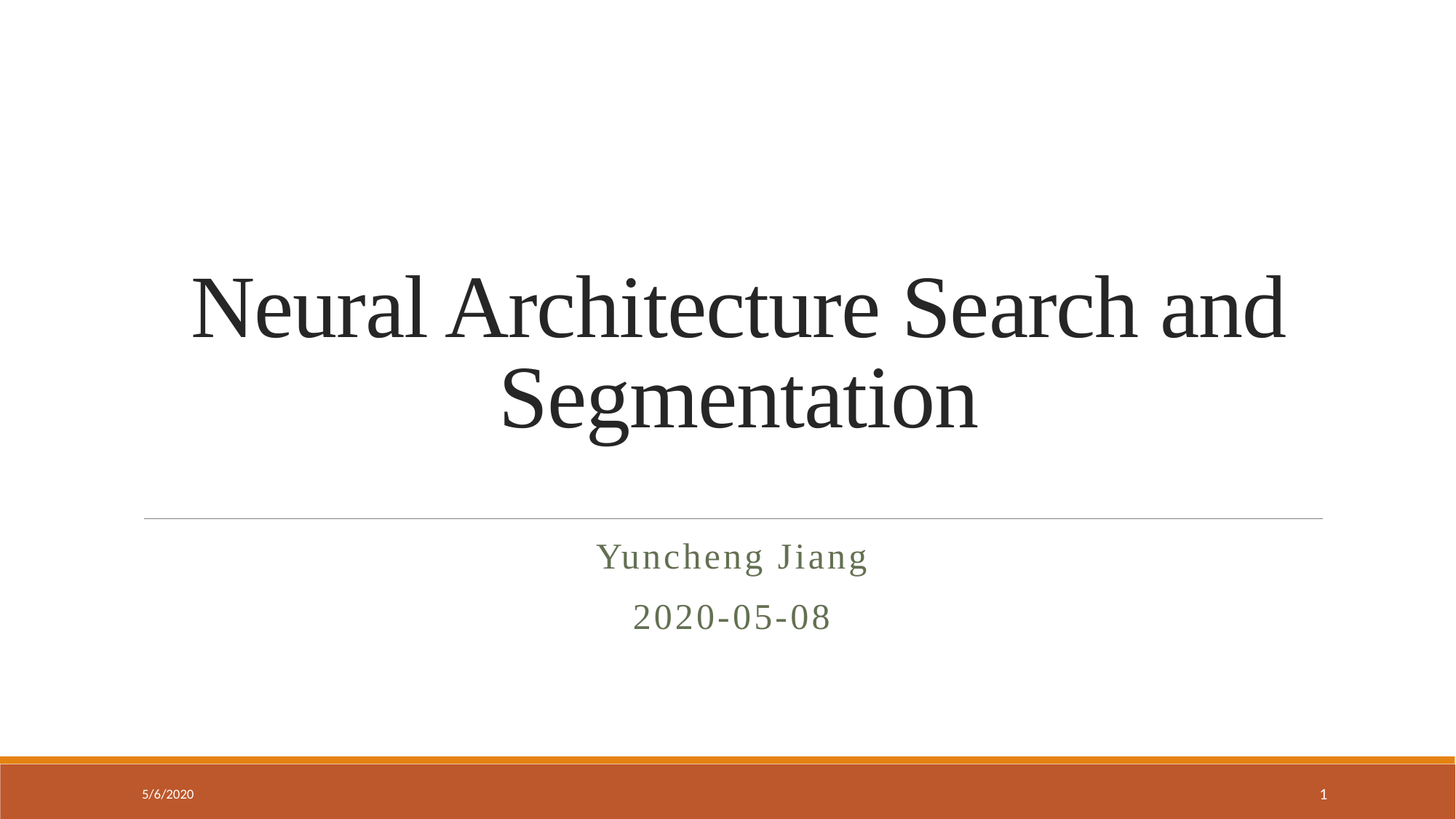

# Neural Architecture Search and Segmentation
Yuncheng Jiang
2020-05-08
5/6/2020
1